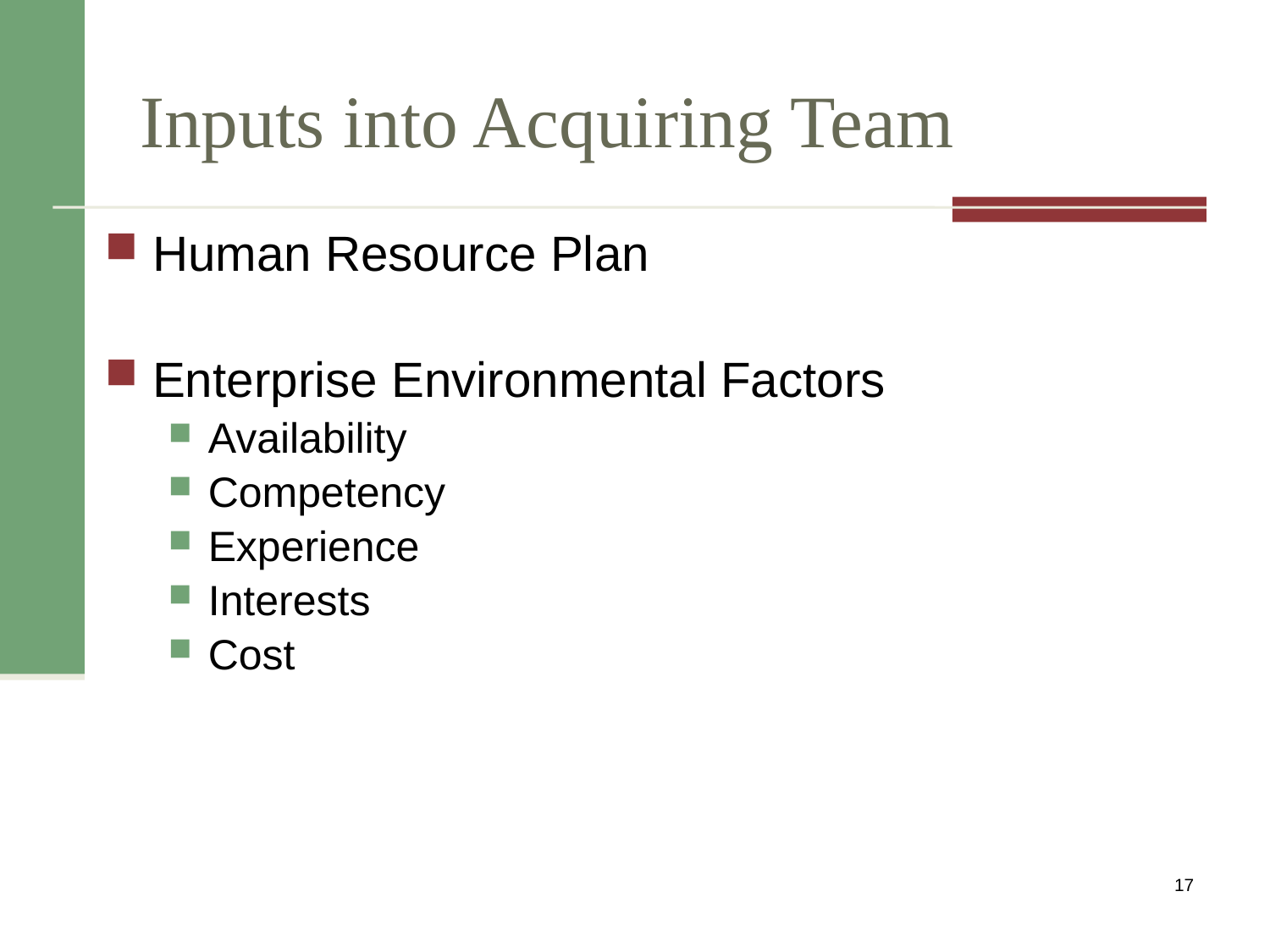

# Inputs into Acquiring Team
Human Resource Plan

Enterprise Environmental Factors
Availability
Competency
Experience
Interests
Cost

17